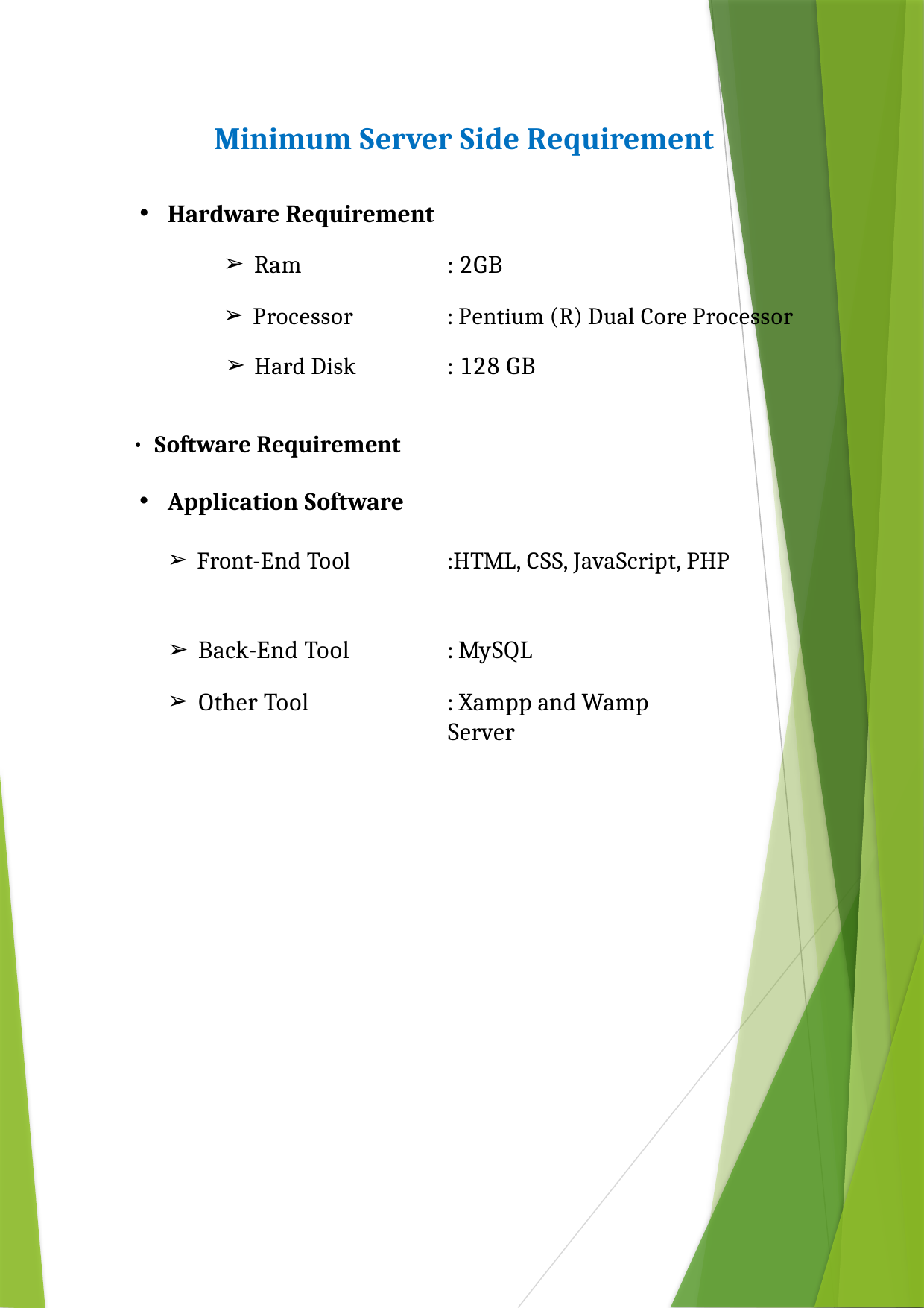

Minimum Server Side Requirement
Hardware Requirement
Ram
Processor
Hard Disk
: 2GB
: Pentium (R) Dual Core Processor
: 128 GB
Software Requirement

Application Software
Front-End Tool
:HTML, CSS, JavaScript, PHP

Back-End Tool
Other Tool
: MySQL
: Xampp and Wamp Server
4